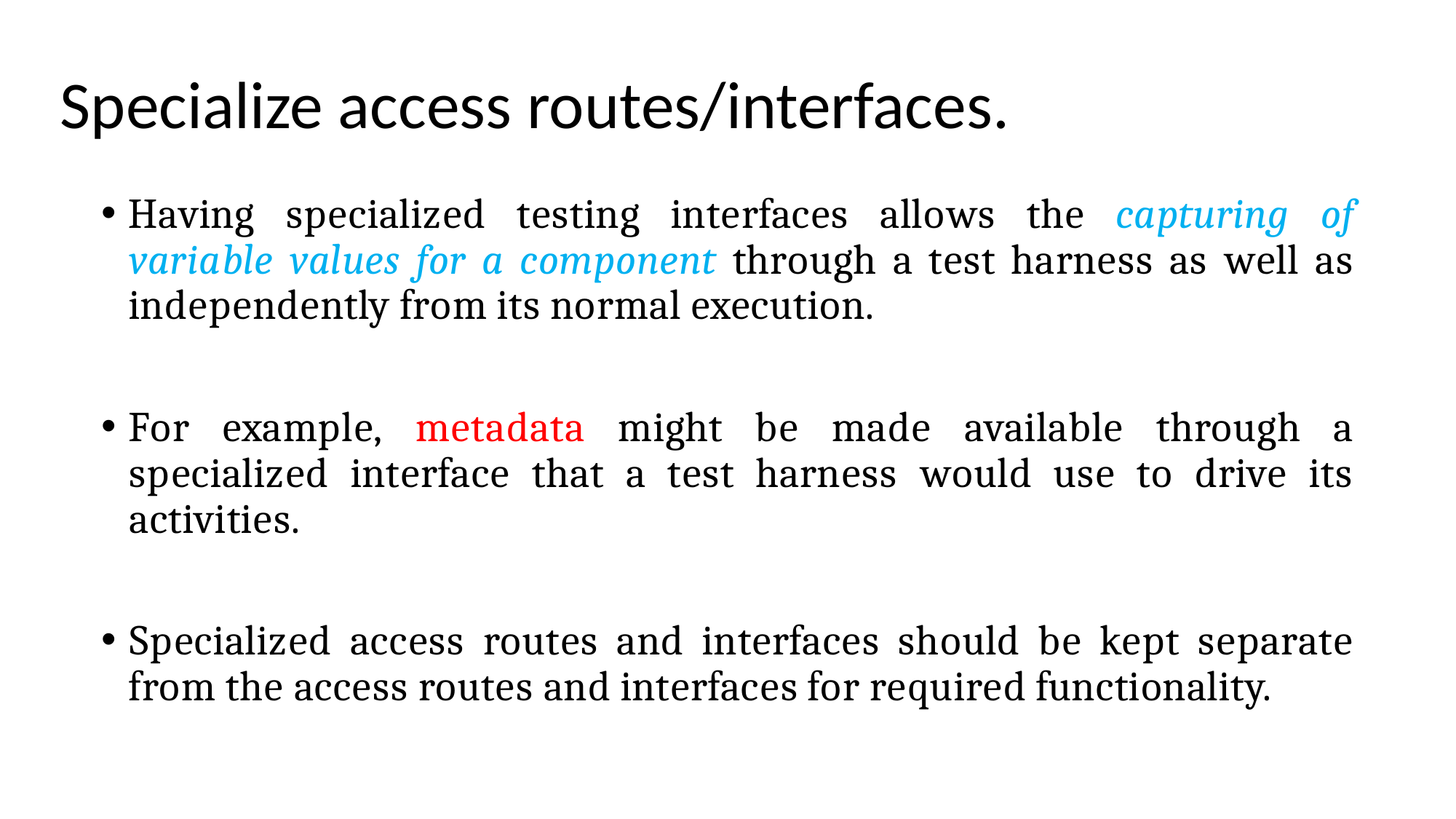

# Specialize access routes/interfaces.
Having specialized testing interfaces allows the capturing of variable values for a component through a test harness as well as independently from its normal execution.

For example, metadata might be made available through a specialized interface that a test harness would use to drive its activities.

Specialized access routes and interfaces should be kept separate from the access routes and interfaces for required functionality.